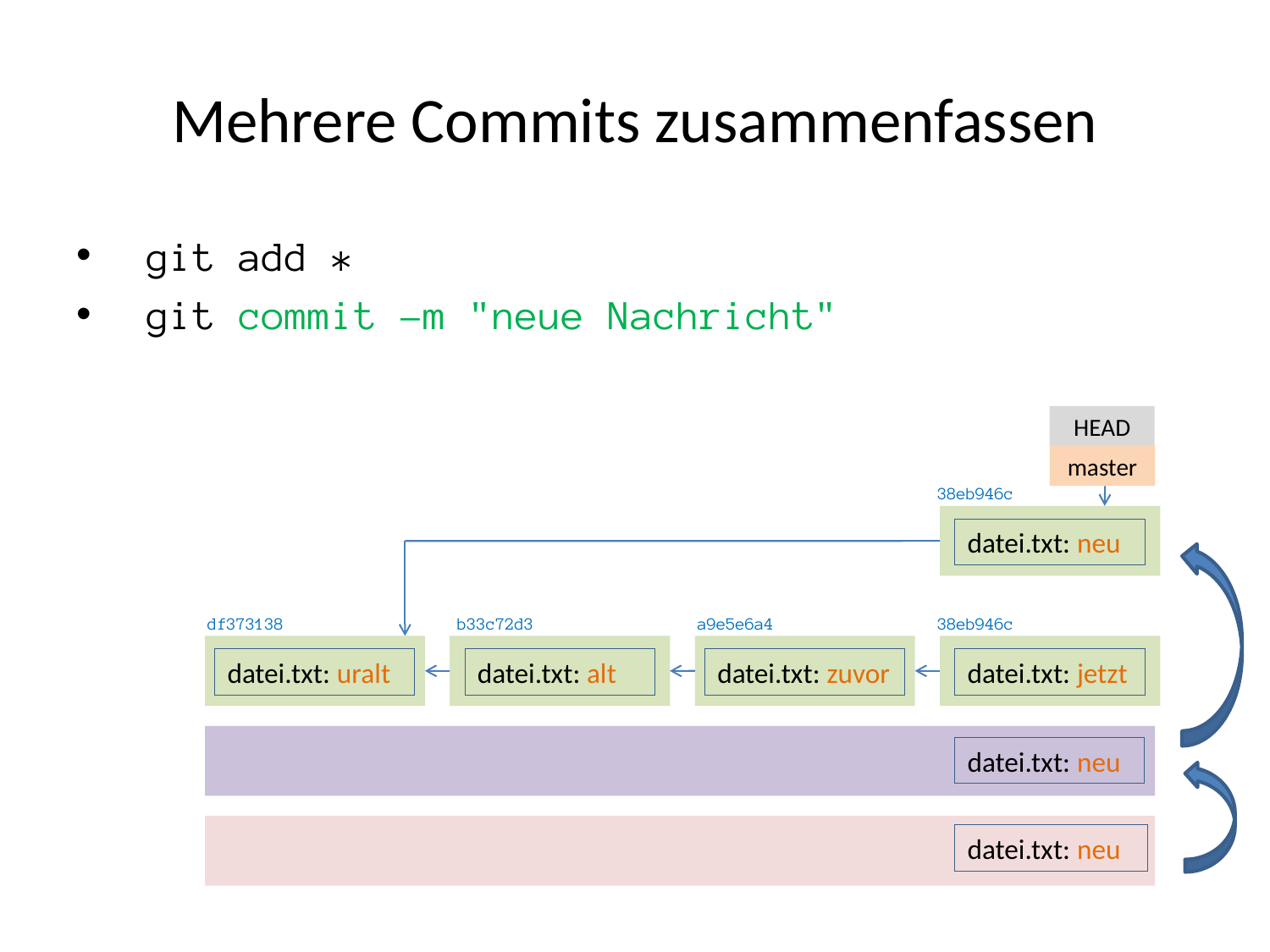

# Mehrere Commits zusammenfassen
 git add *
 git commit –m "neue Nachricht"

HEAD
master
38eb946c

datei.txt: neu

df373138
b33c72d3
a9e5e6a4
38eb946c

datei.txt: uralt
datei.txt: alt
datei.txt: zuvor
datei.txt: jetzt

datei.txt: neu

datei.txt: neu